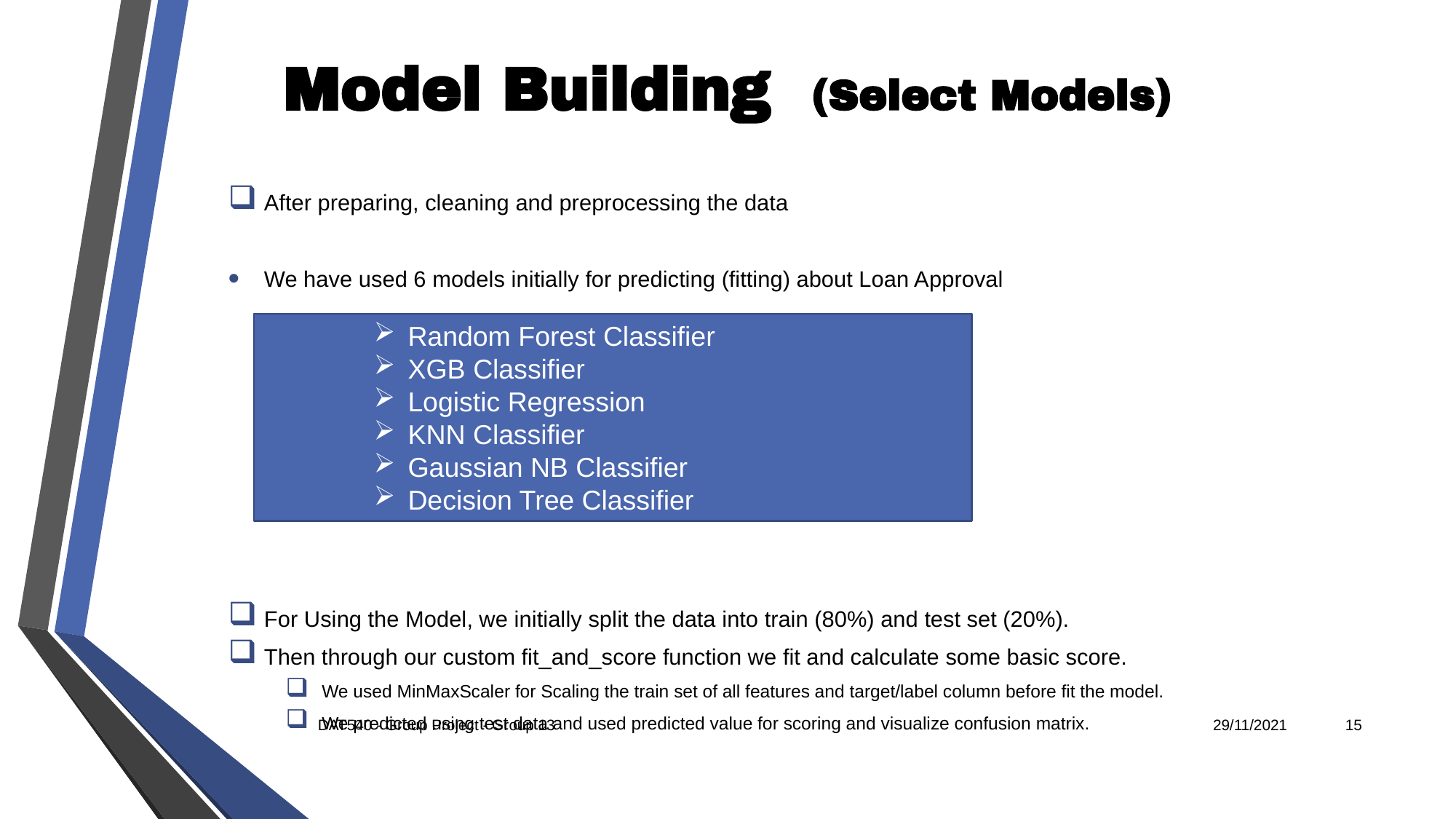

Model Building  (Select Models)
After preparing, cleaning and preprocessing the data

We have used 6 models initially for predicting (fitting) about Loan Approval

For Using the Model, we initially split the data into train (80%) and test set (20%).
Then through our custom fit_and_score function we fit and calculate some basic score.
We used MinMaxScaler for Scaling the train set of all features and target/label column before fit the model.
We predicted using test data and used predicted value for scoring and visualize confusion matrix.

Random Forest Classifier
XGB Classifier
Logistic Regression
KNN Classifier
Gaussian NB Classifier
Decision Tree Classifier
DAT540 - Group Project - Group 13
29/11/2021
15